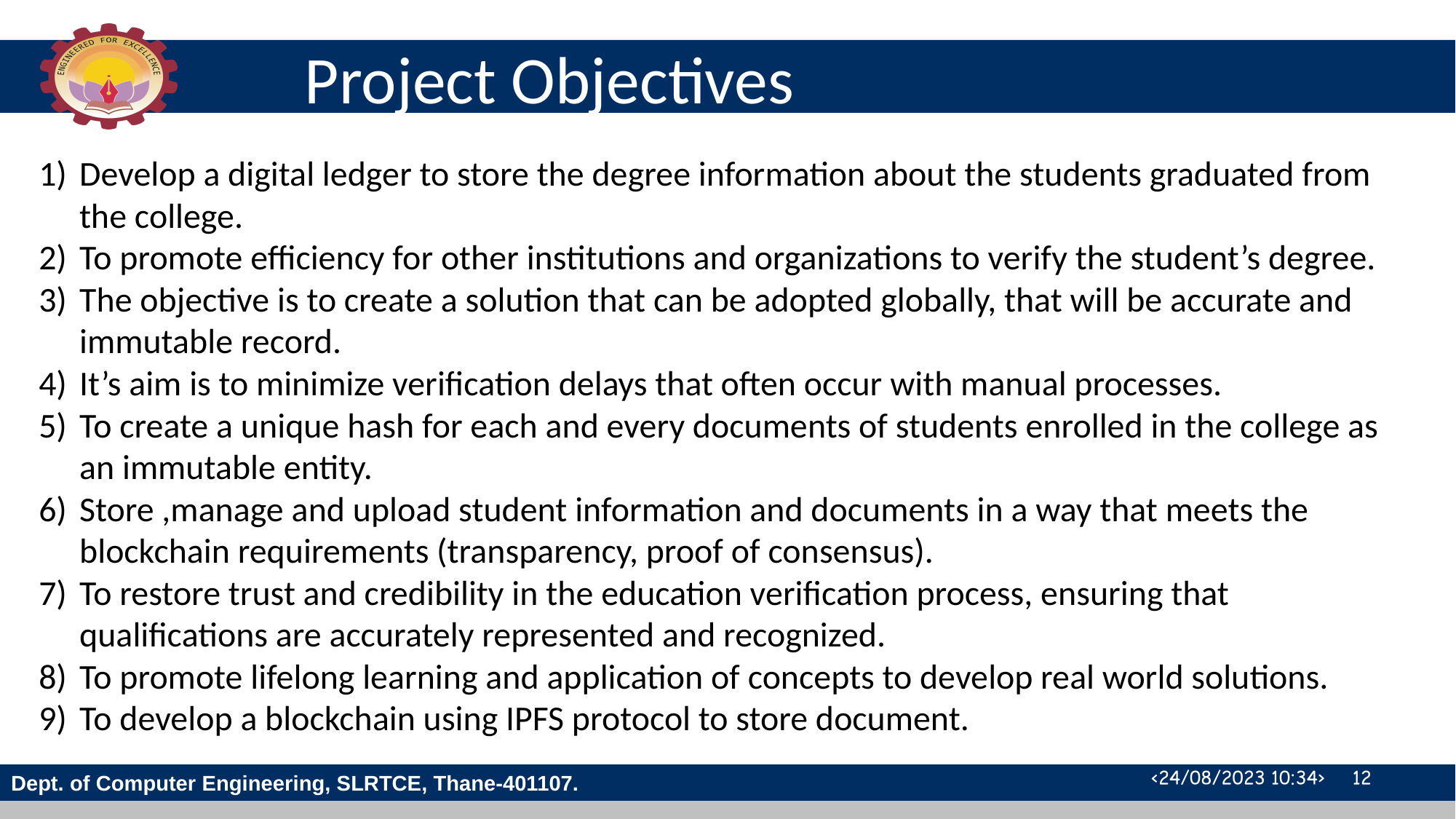

# Project Objectives
Develop a digital ledger to store the degree information about the students graduated from the college.
To promote efficiency for other institutions and organizations to verify the student’s degree.
The objective is to create a solution that can be adopted globally, that will be accurate and immutable record.
It’s aim is to minimize verification delays that often occur with manual processes.
To create a unique hash for each and every documents of students enrolled in the college as an immutable entity.
Store ,manage and upload student information and documents in a way that meets the blockchain requirements (transparency, proof of consensus).
To restore trust and credibility in the education verification process, ensuring that qualifications are accurately represented and recognized.
To promote lifelong learning and application of concepts to develop real world solutions.
To develop a blockchain using IPFS protocol to store document.
<24/08/2023 10:34>     12